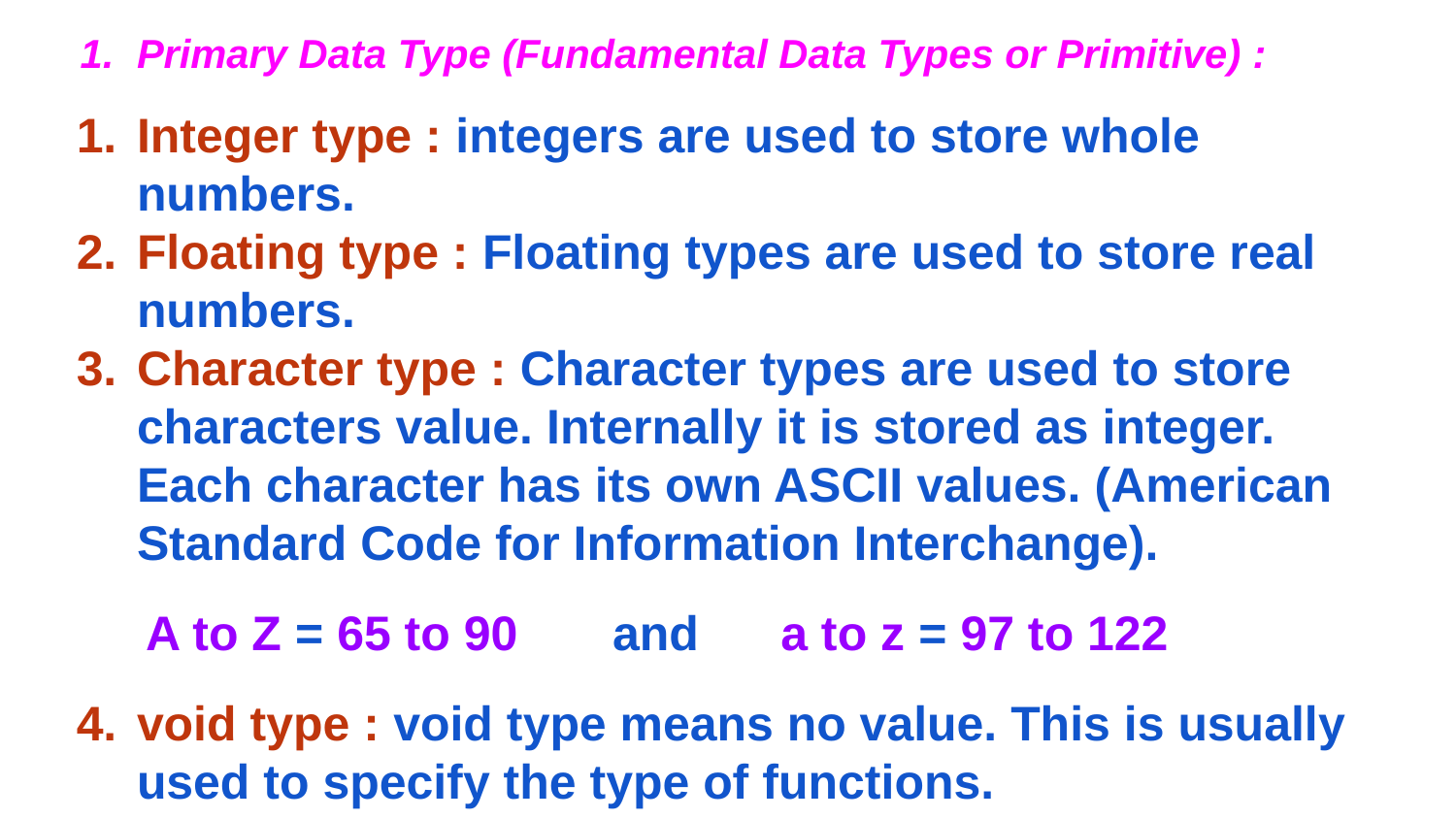

# Primary Data Type (Fundamental Data Types or Primitive) :

Integer type : integers are used to store whole numbers.
Floating type : Floating types are used to store real numbers.
Character type : Character types are used to store characters value. Internally it is stored as integer. Each character has its own ASCII values. (American Standard Code for Information Interchange).
      A to Z = 65 to 90       and      a to z = 97 to 122
void type : void type means no value. This is usually used to specify the type of functions.